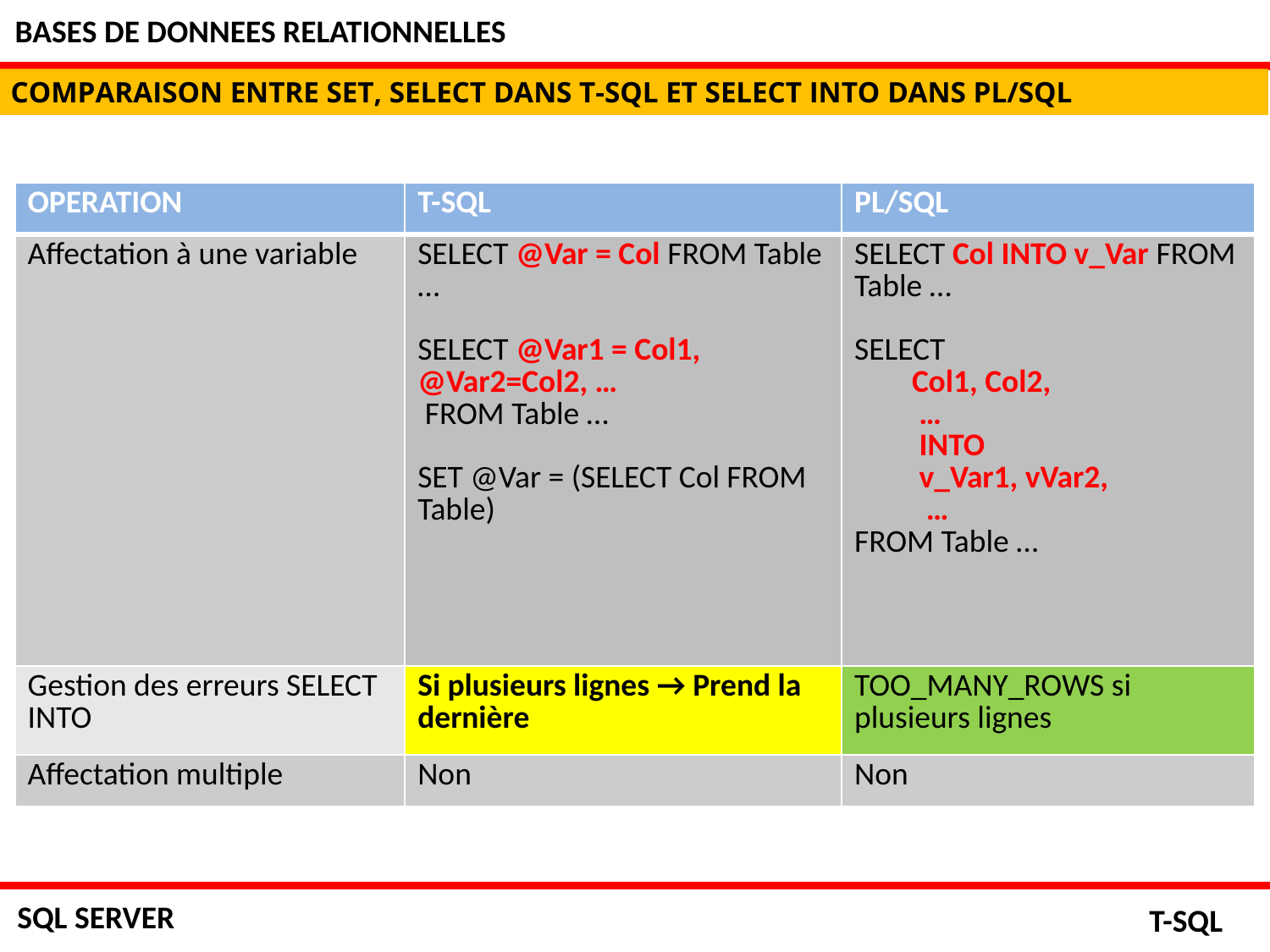

BASES DE DONNEES RELATIONNELLES
COMPARAISON ENTRE SET, SELECT DANS T-SQL ET SELECT INTO DANS PL/SQL
| OPERATION | T-SQL | PL/SQL |
| --- | --- | --- |
| Affectation à une variable | SELECT @Var = Col FROM Table … SELECT @Var1 = Col1, @Var2=Col2, … FROM Table … SET @Var = (SELECT Col FROM Table) | SELECT Col INTO v\_Var FROM Table … SELECT Col1, Col2, … INTO v\_Var1, vVar2, … FROM Table … |
| Gestion des erreurs SELECT INTO | Si plusieurs lignes → Prend la dernière | TOO\_MANY\_ROWS si plusieurs lignes |
| Affectation multiple | Non | Non |

GARDER SELECT UNIQUEMENT POUR
RECUPERER DES DONNEES DEPUIS LA BD
SQL SERVER
T-SQL